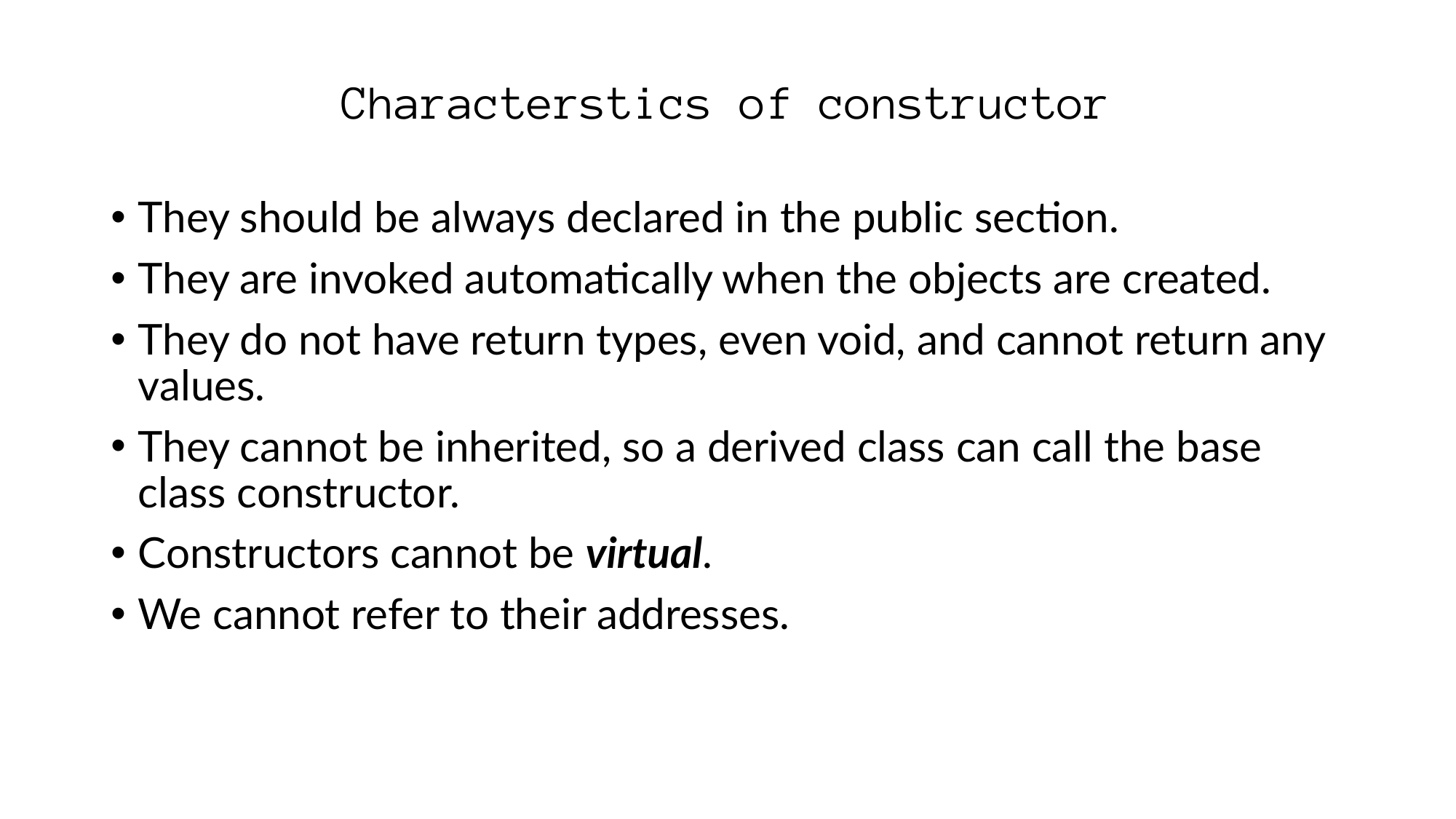

# Characterstics of constructor
They should be always declared in the public section.
They are invoked automatically when the objects are created.
They do not have return types, even void, and cannot return any values.
They cannot be inherited, so a derived class can call the base class constructor.
Constructors cannot be virtual.
We cannot refer to their addresses.